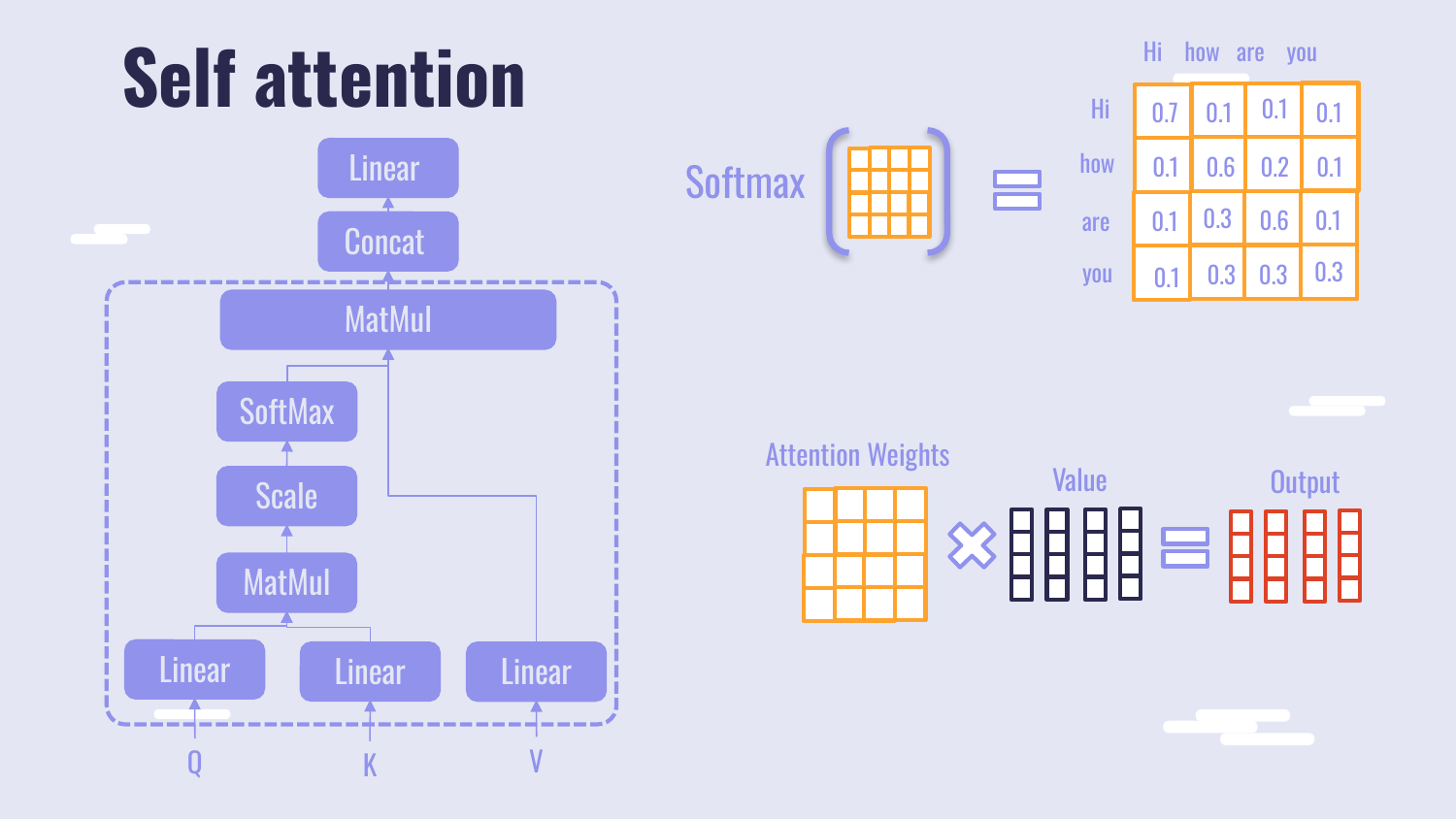

# Self attention
Hi    how   are    you

Hi
0.1
0.1
0.1
0.7
how
0.1
0.2
0.6
0.1
0.3
0.1
0.6
0.1
are
0.3
0.3
0.3
0.1
you

Linear

Softmax

Concat

MatMul
SoftMax
Attention Weights
Value
Output
Scale

MatMul

Linear
Linear
Linear
V
Q
K